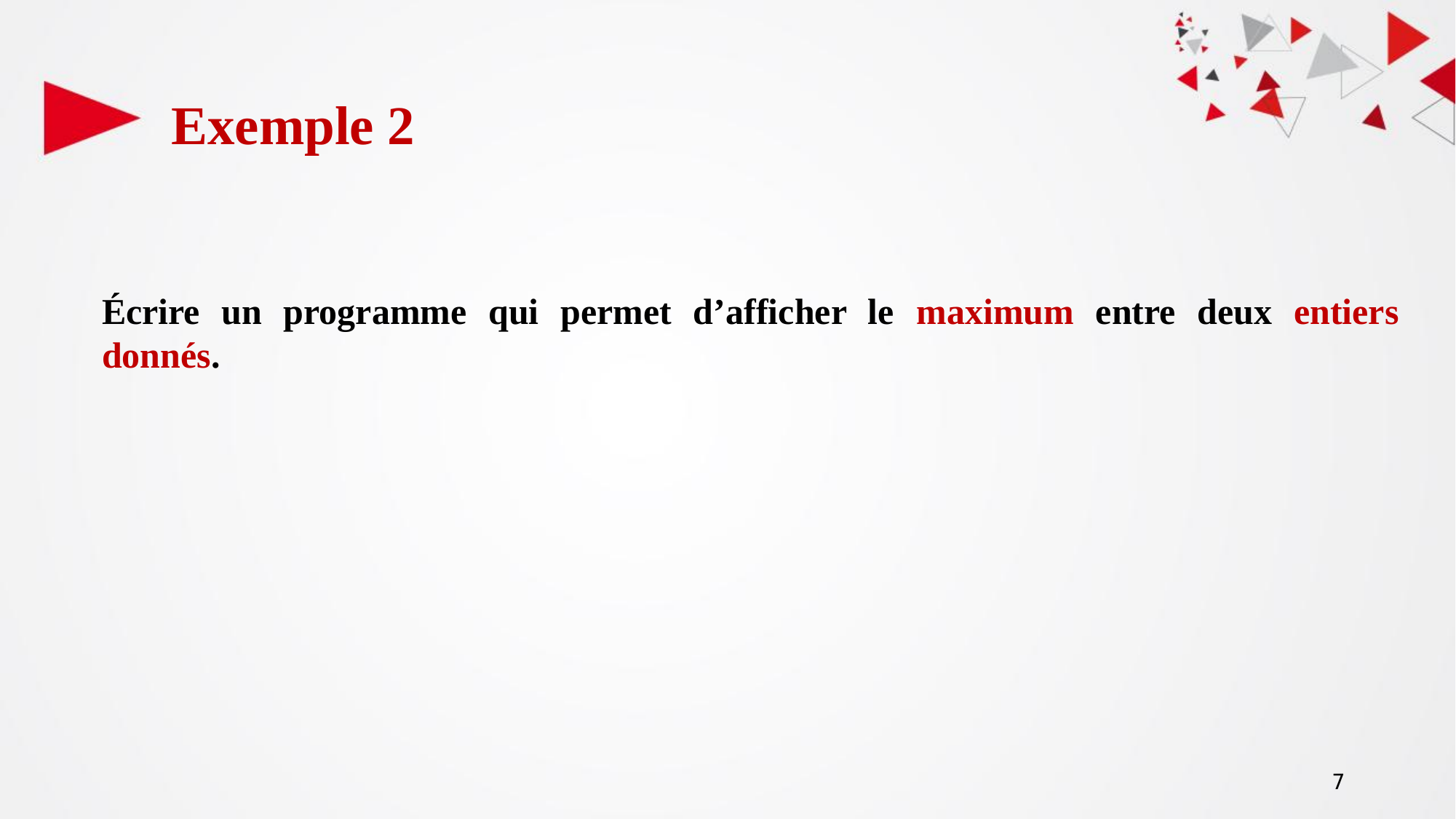

# Exemple 2
Écrire un programme qui permet d’afficher le maximum entre deux entiers donnés.
7